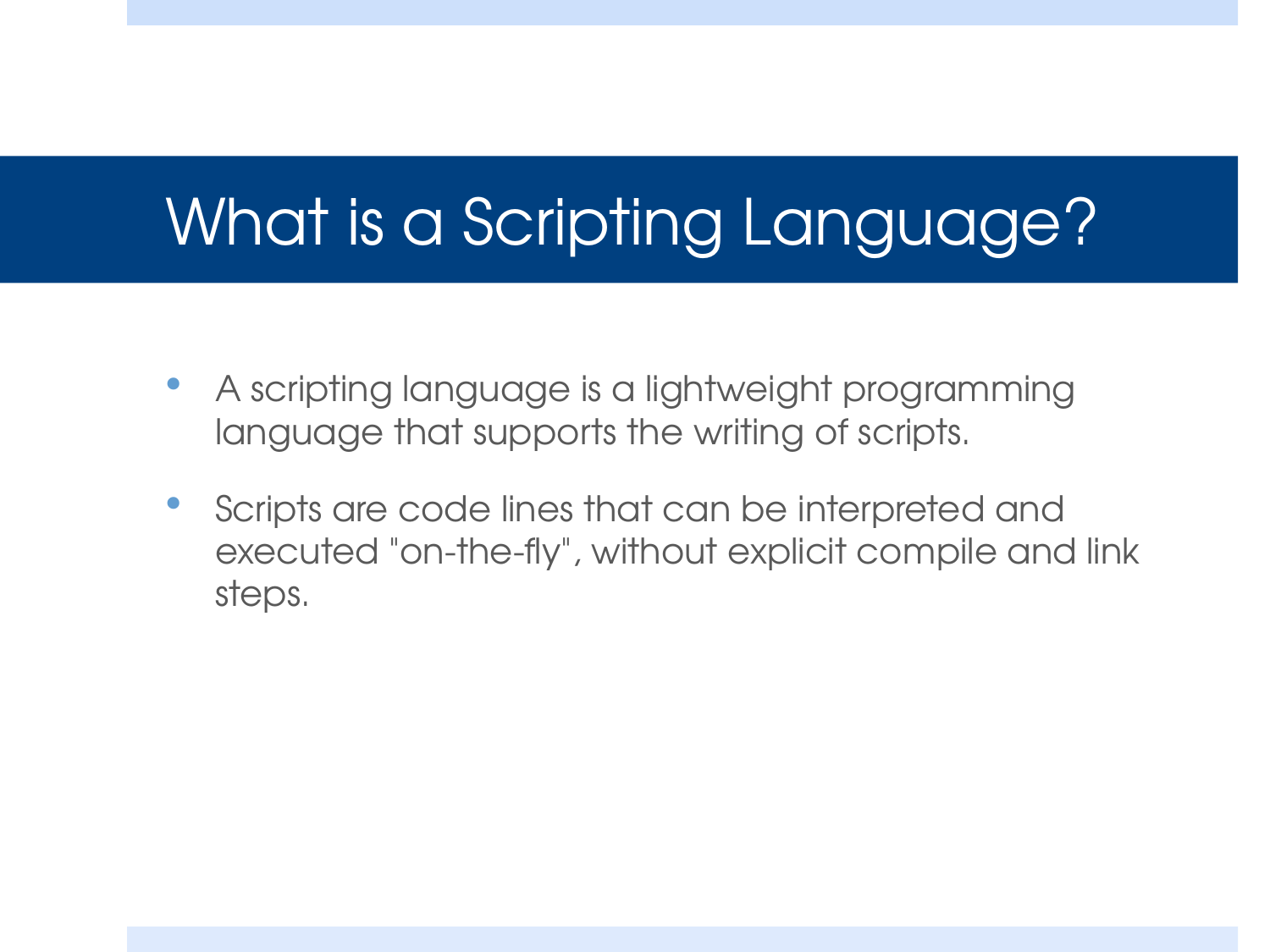

# What is a Scripting Language?
A scripting language is a lightweight programming language that supports the writing of scripts.
Scripts are code lines that can be interpreted and executed "on-the-fly", without explicit compile and link steps.